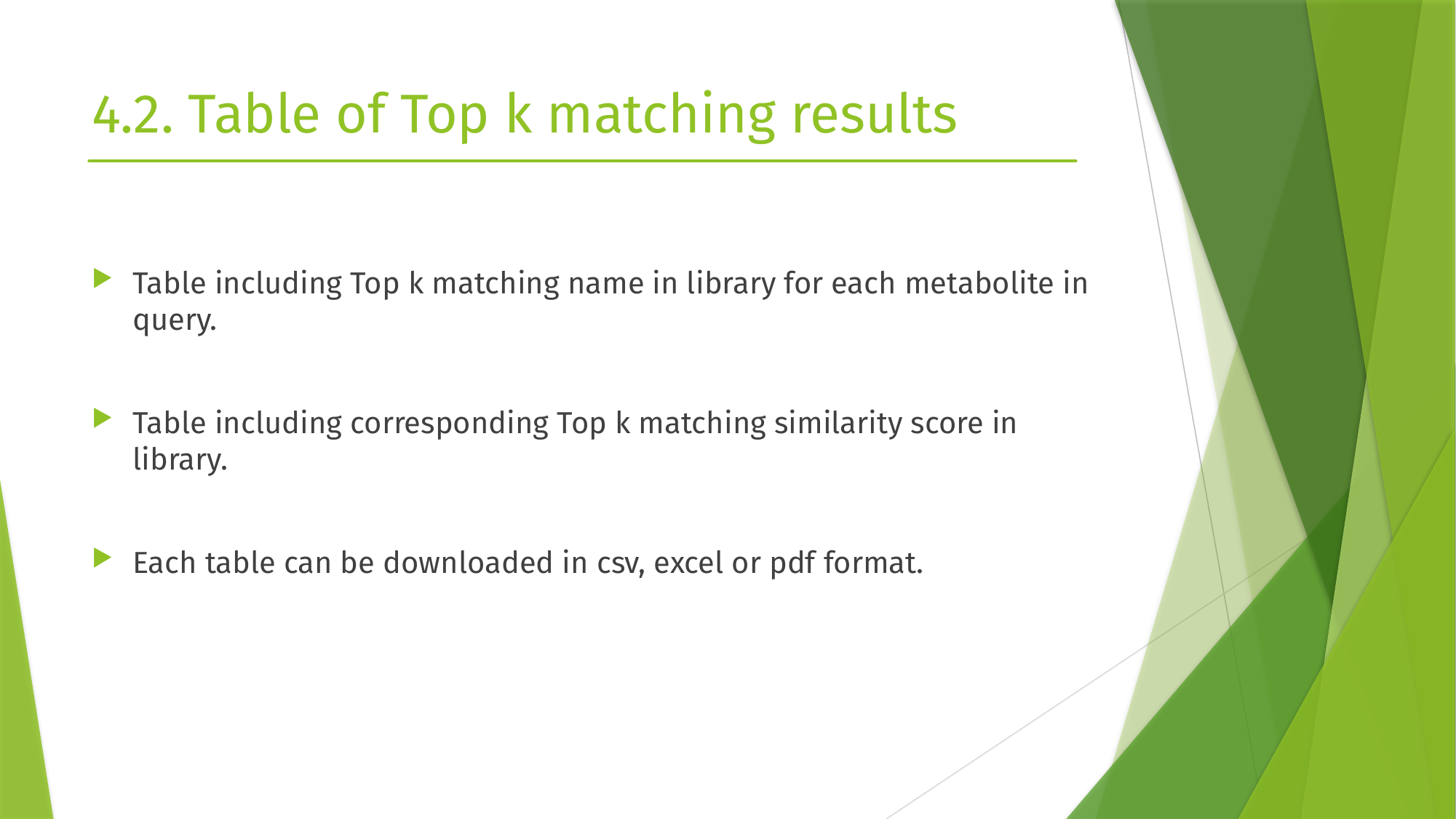

# 4.2. Table of Top k matching results
Table including Top k matching name in library for each metabolite in query.

Table including corresponding Top k matching similarity score in  library.

Each table can be downloaded in csv, excel or pdf format.